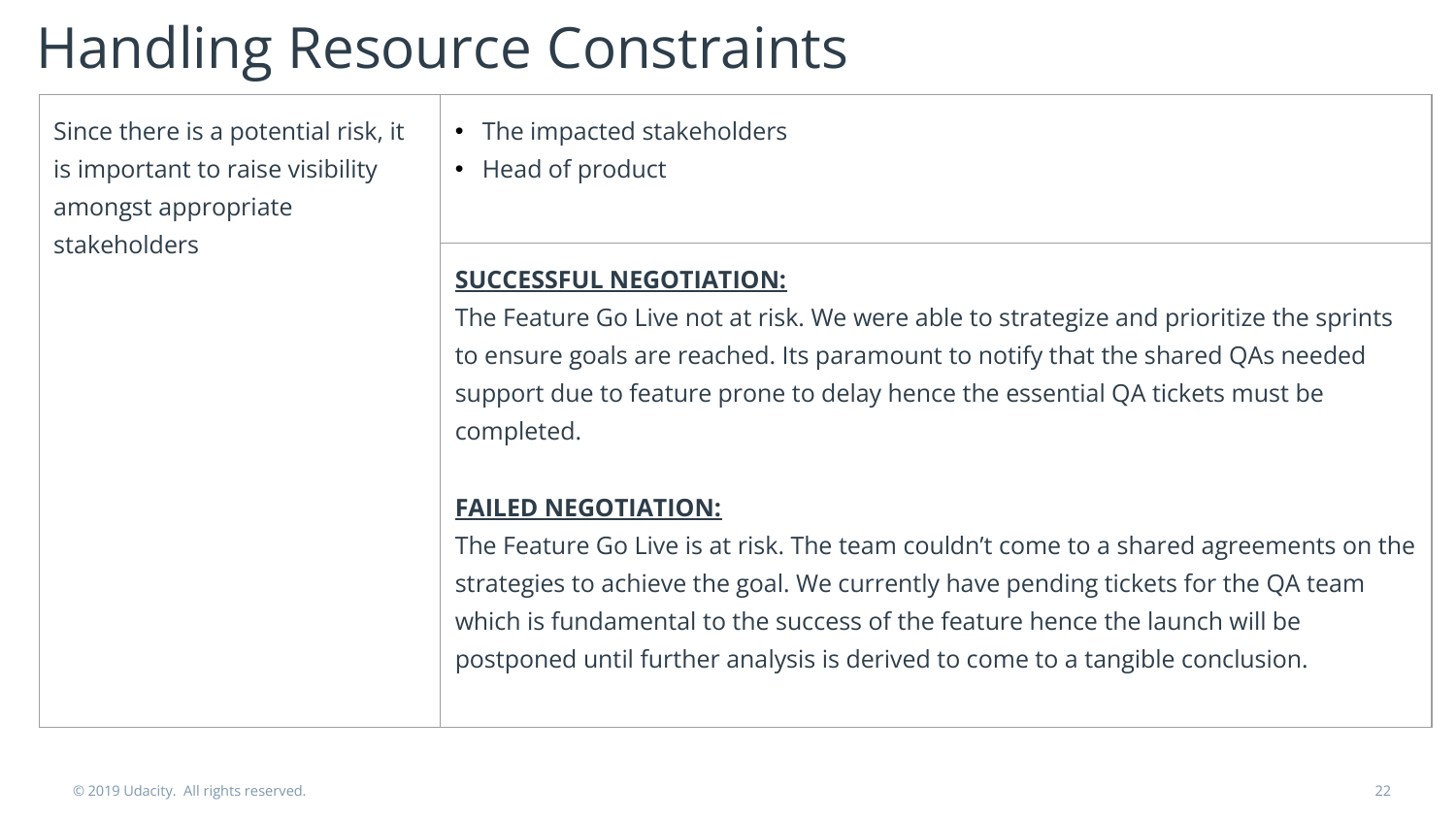

# Handling Resource Constraints
| Since there is a potential risk, it is important to raise visibility amongst appropriate stakeholders | The impacted stakeholders Head of product |
| --- | --- |
|  | SUCCESSFUL NEGOTIATION: The Feature Go Live not at risk. We were able to strategize and prioritize the sprints to ensure goals are reached. Its paramount to notify that the shared QAs needed support due to feature prone to delay hence the essential QA tickets must be completed. FAILED NEGOTIATION: The Feature Go Live is at risk. The team couldn’t come to a shared agreements on the strategies to achieve the goal. We currently have pending tickets for the QA team which is fundamental to the success of the feature hence the launch will be postponed until further analysis is derived to come to a tangible conclusion. |
© 2019 Udacity.  All rights reserved.
22